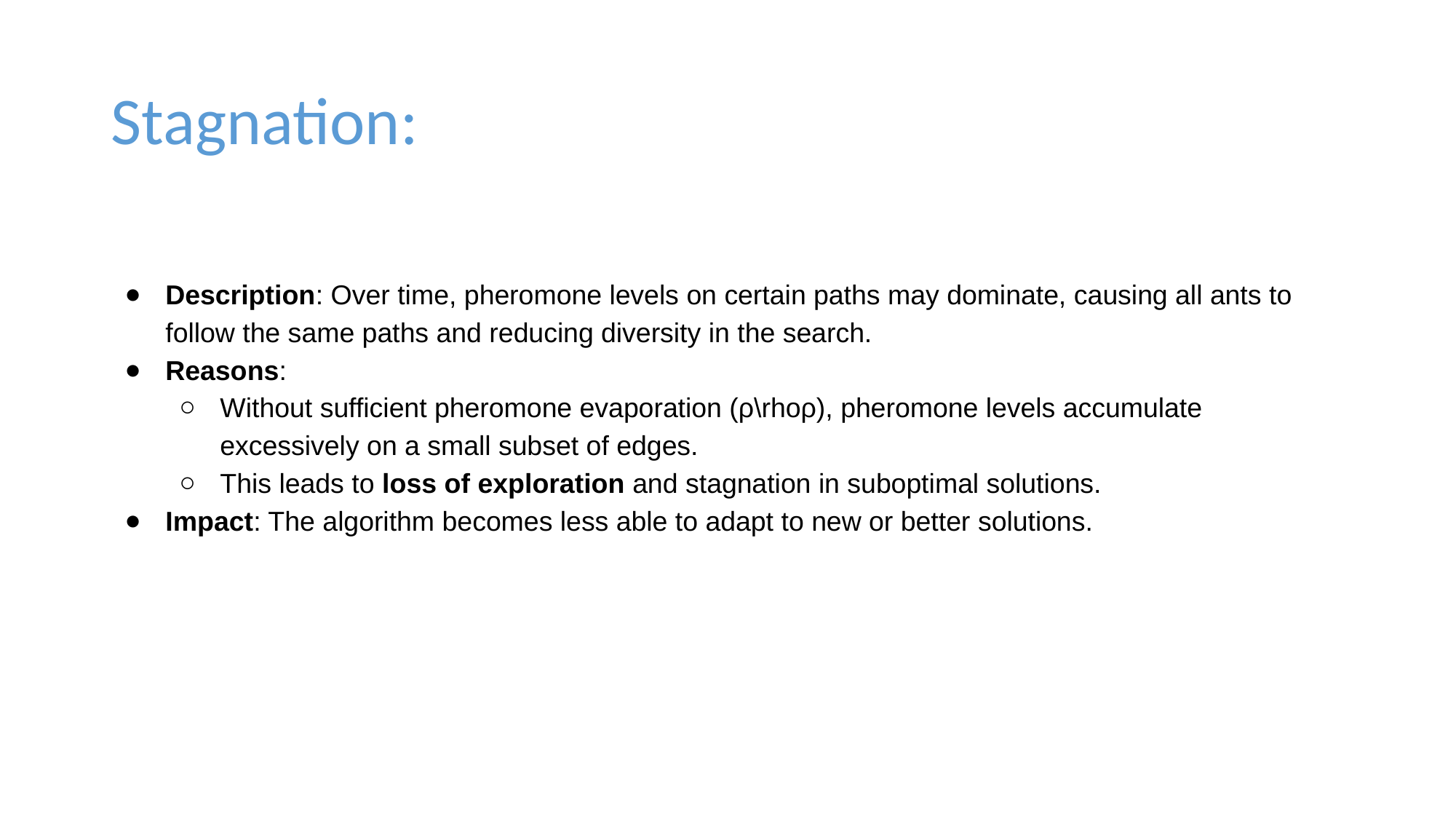

# Stagnation:

Description: Over time, pheromone levels on certain paths may dominate, causing all ants to follow the same paths and reducing diversity in the search.
Reasons:
Without sufficient pheromone evaporation (ρ\rhoρ), pheromone levels accumulate excessively on a small subset of edges.
This leads to loss of exploration and stagnation in suboptimal solutions.
Impact: The algorithm becomes less able to adapt to new or better solutions.